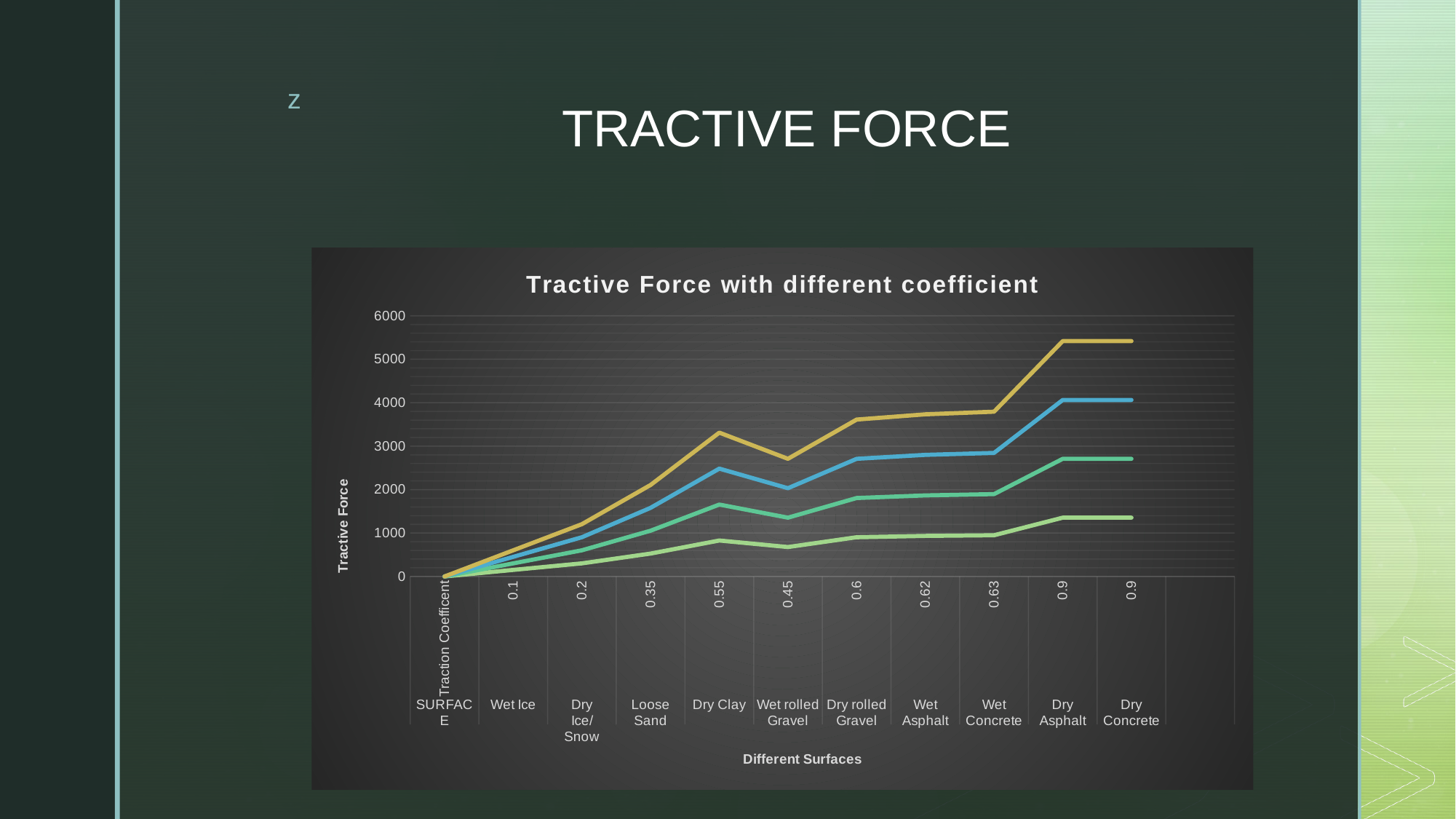

# TRACTIVE FORCE

### Chart: Tractive Force with different coefficient

| Category | Tractive Force |  |  |  |
|---|---|---|---|---|
| Traction Coefficent | 0.0 | 0.0 | 0.0 | 0.0 |
| 0.1 | 150.5 | 301.0 | 451.5 | 602.0 |
| 0.2 | 301.0 | 602.0 | 903.0 | 1204.0 |
| 0.35 | 526.75 | 1053.5 | 1580.25 | 2107.0 |
| 0.55 | 827.7500000000001 | 1655.5000000000002 | 2483.2500000000005 | 3311.0000000000005 |
| 0.45 | 677.25 | 1354.5 | 2031.75 | 2709.0 |
| 0.6 | 903.0 | 1806.0 | 2709.0 | 3612.0 |
| 0.62 | 933.1 | 1866.2 | 2799.3 | 3732.4 |
| 0.63 | 948.15 | 1896.3 | 2844.45 | 3792.6 |
| 0.9 | 1354.5 | 2709.0 | 4063.5 | 5418.0 |
| 0.9 | 1354.5 | 2709.0 | 4063.5 | 5418.0 |